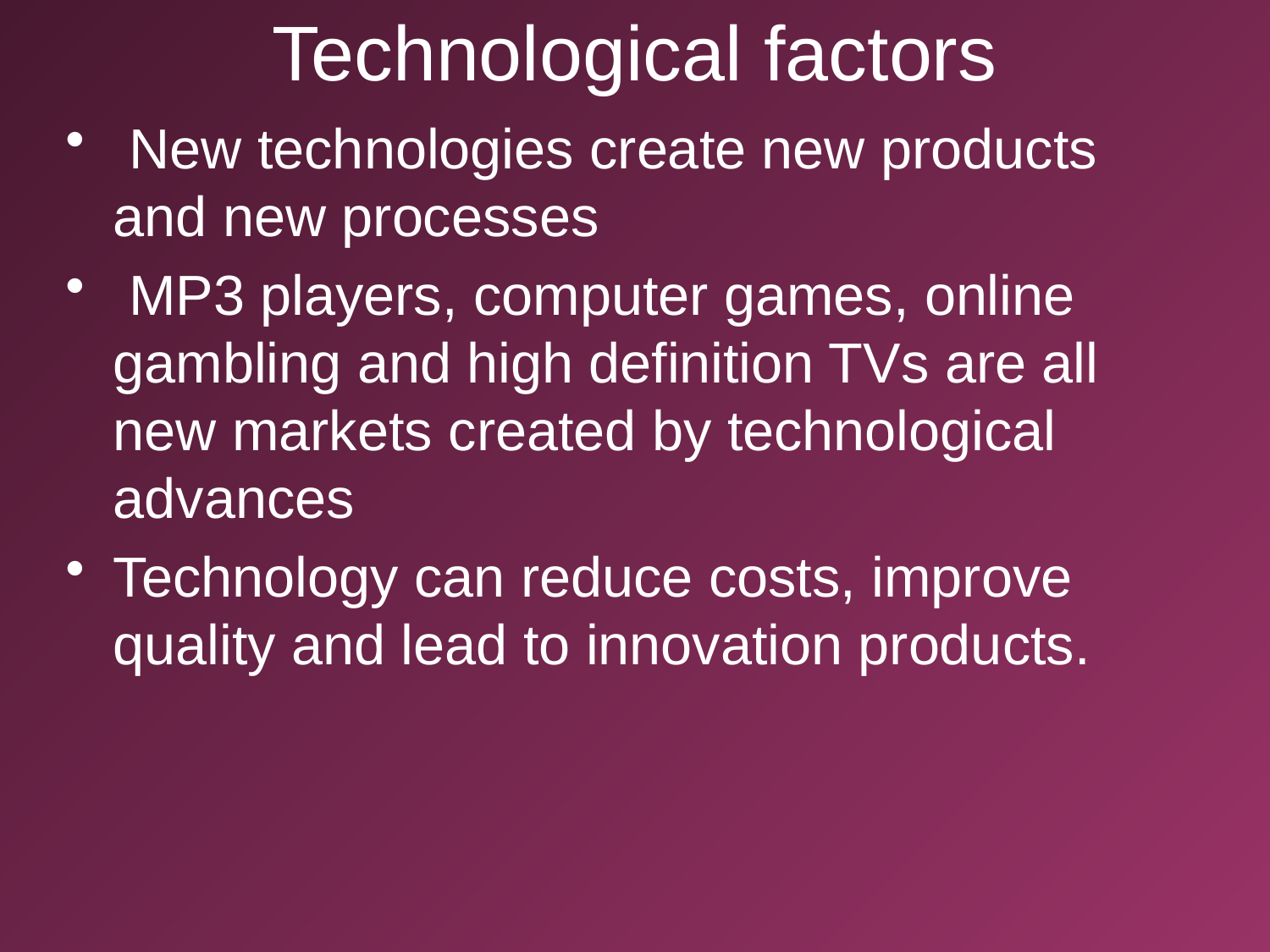

# Technological factors
 New technologies create new products and new processes
 MP3 players, computer games, online gambling and high definition TVs are all new markets created by technological advances
Technology can reduce costs, improve quality and lead to innovation products.